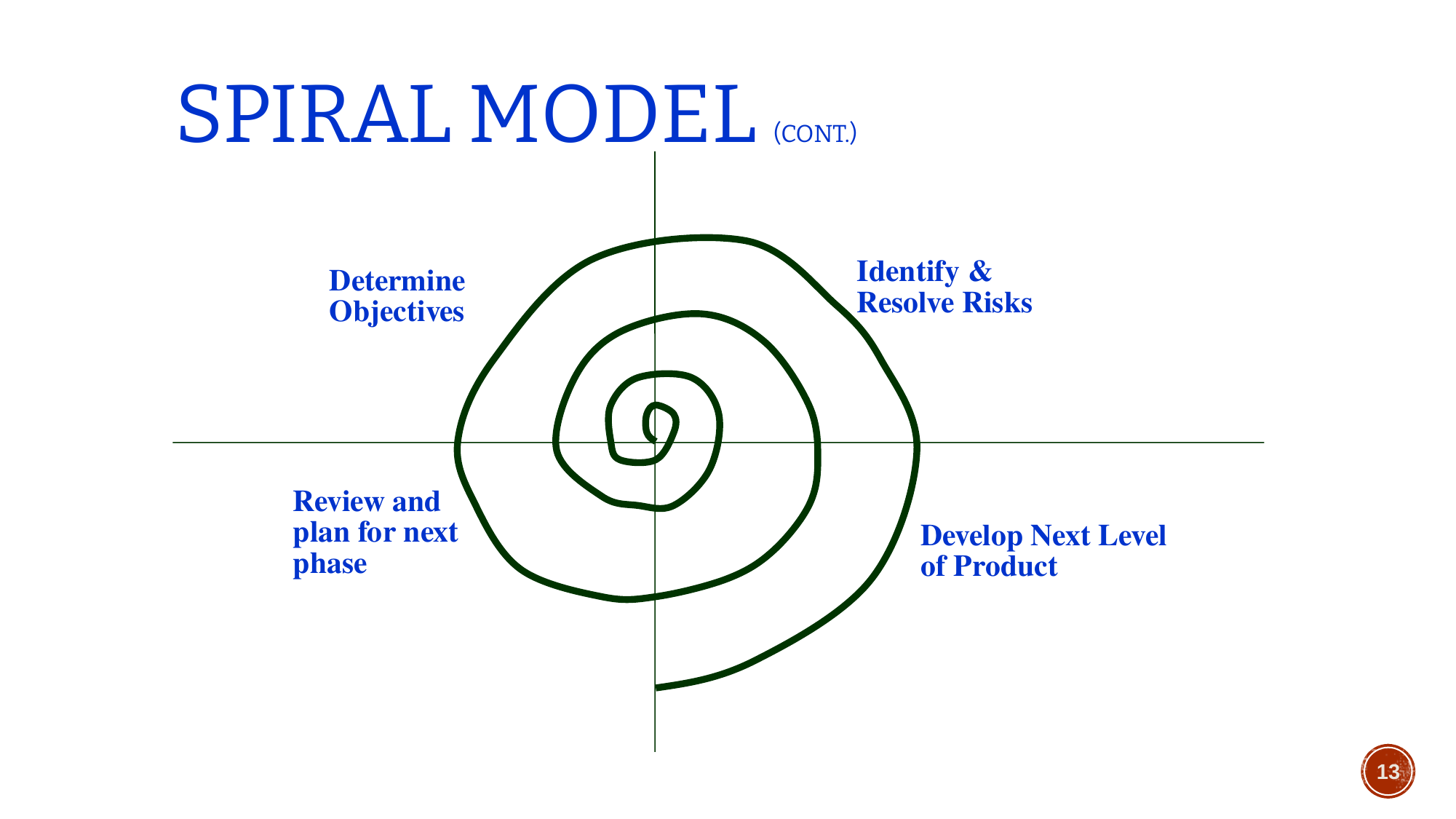

# Spiral Model (CONT.)

Identify & Resolve Risks
Determine Objectives

Review and plan for next phase
Develop Next Level of Product
13